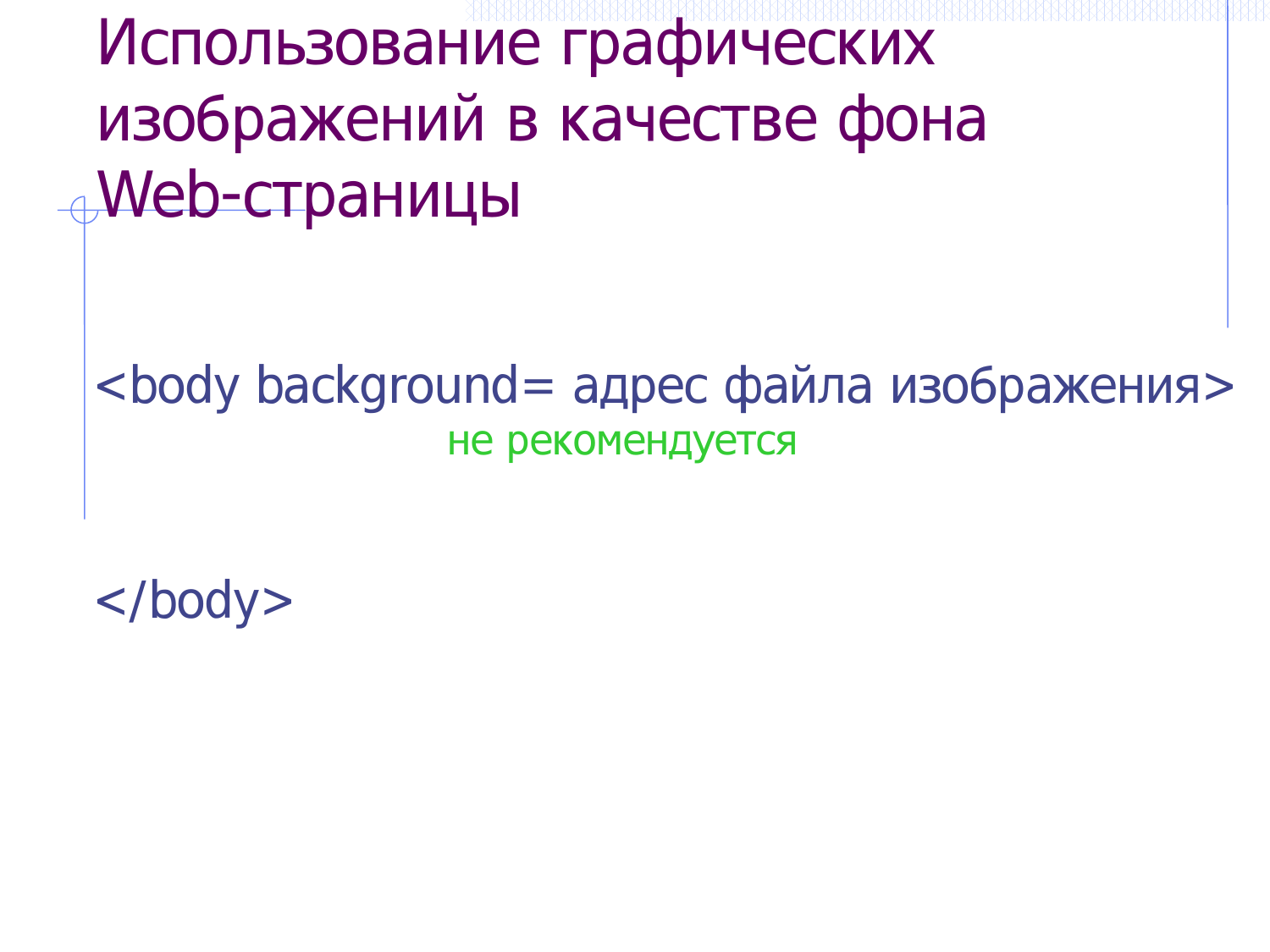

# Использование графических изображений в качестве фона Web-страницы
не рекомендуется
<body background= адрес файла изображения>

</body>